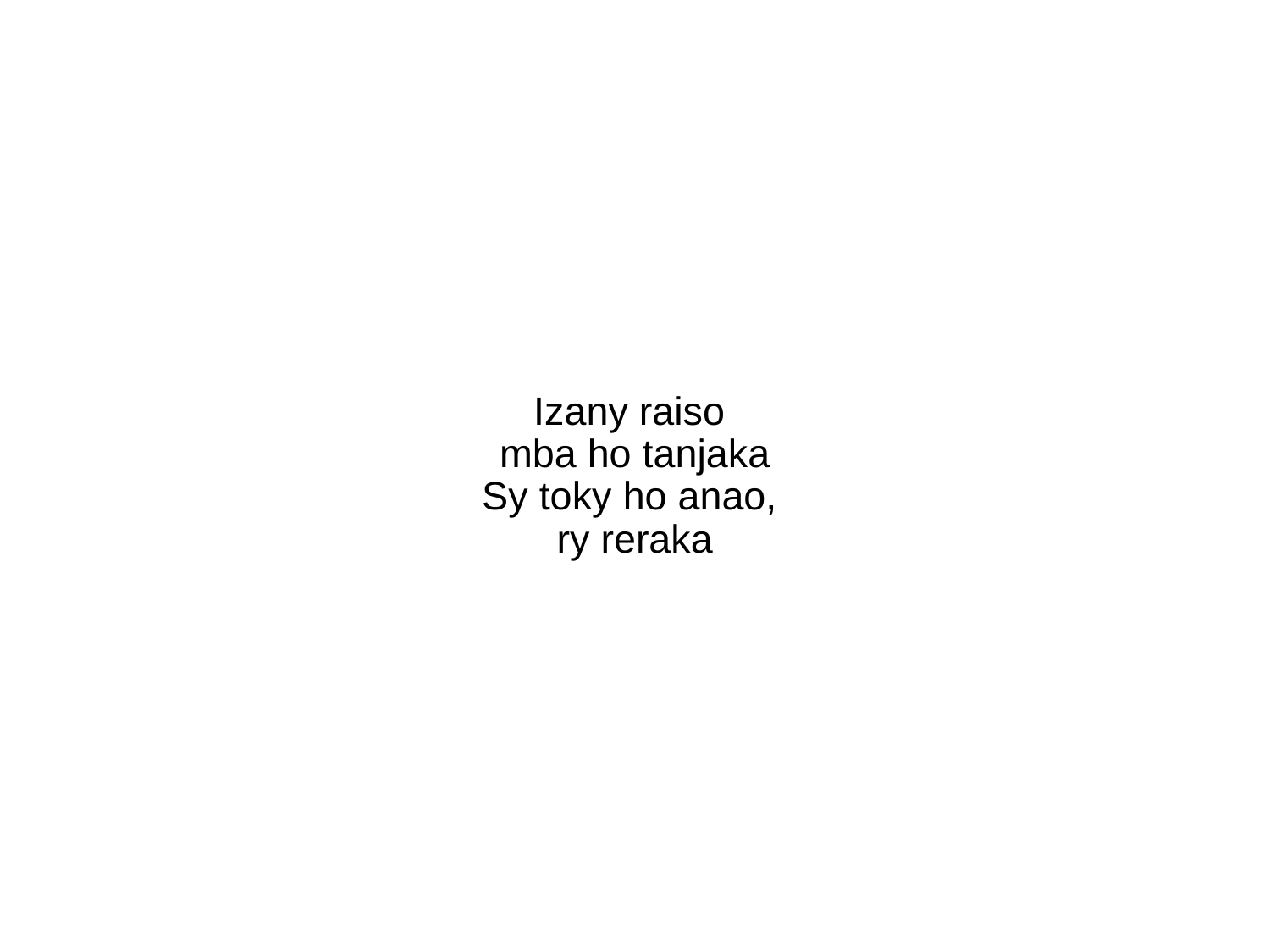

Izany raiso
mba ho tanjaka
Sy toky ho anao,
ry reraka